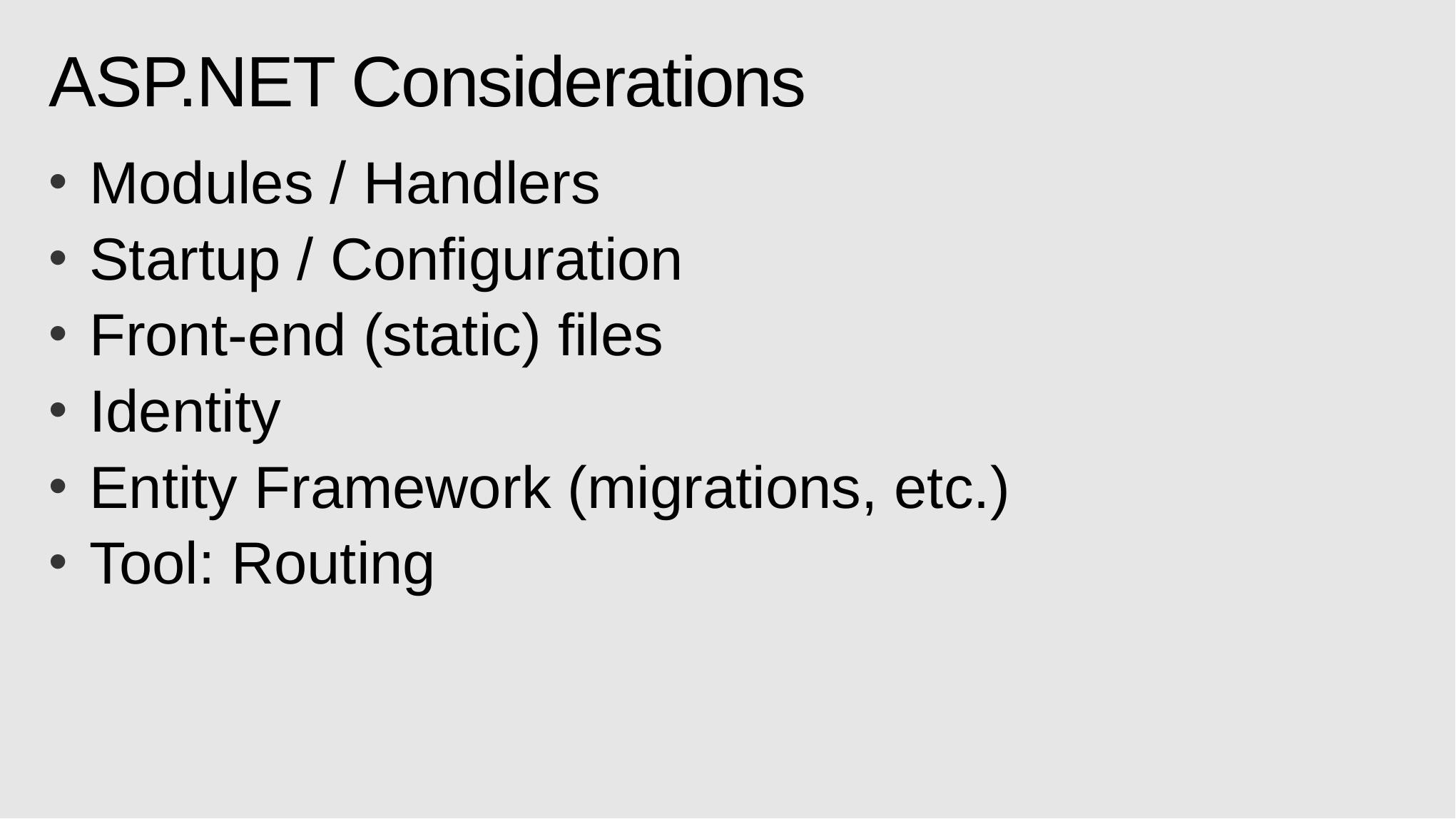

# ASP.NET Considerations
Modules / Handlers
Startup / Configuration
Front-end (static) files
Identity
Entity Framework (migrations, etc.)
Tool: Routing